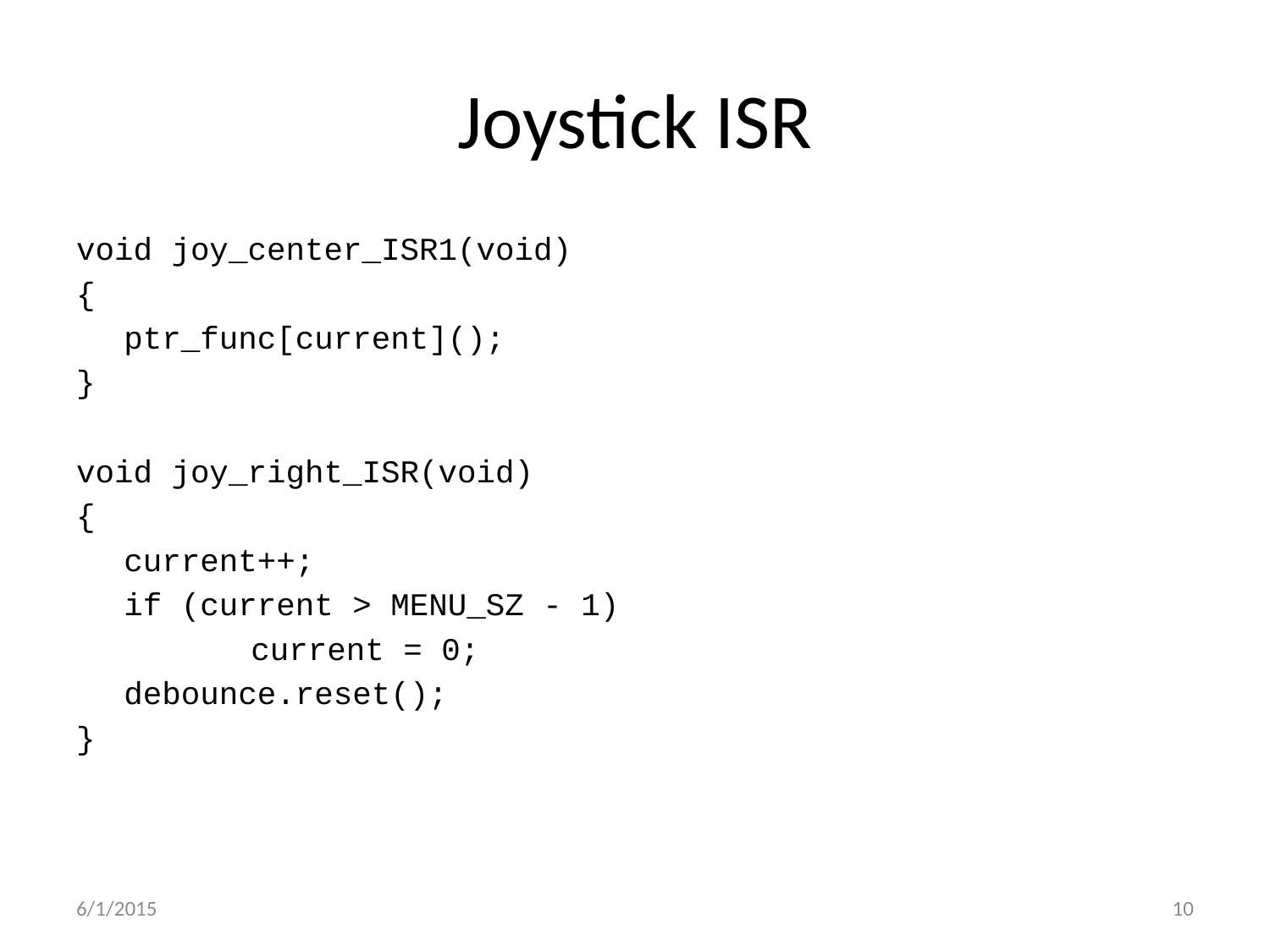

# Joystick ISR
void joy_center_ISR1(void)
{
	ptr_func[current]();
}

void joy_right_ISR(void)
{
	current++;
	if (current > MENU_SZ - 1)
		current = 0;
	debounce.reset();
}

6/1/2015
10